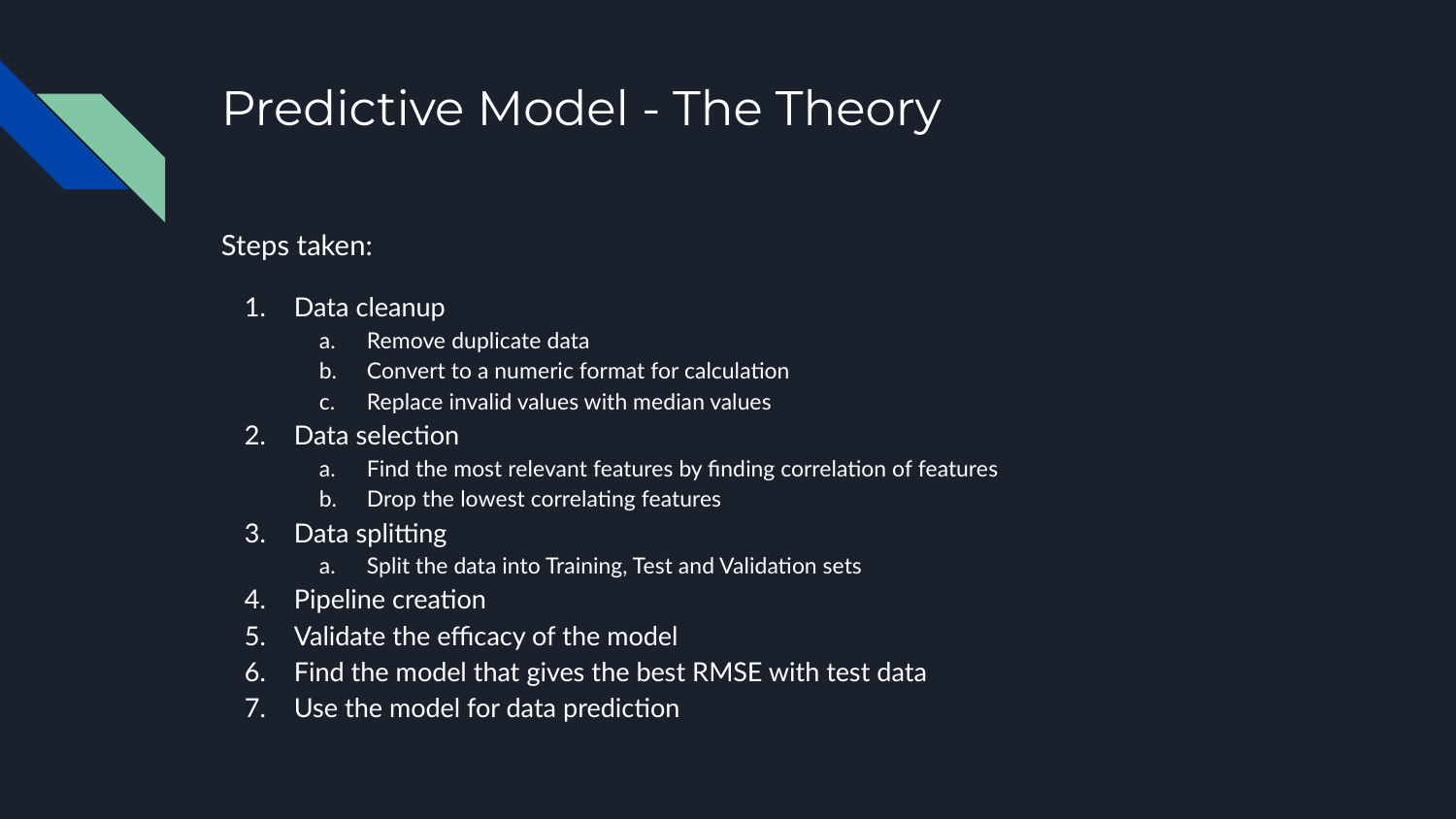

# Predictive Model - The Theory
Steps taken:
Data cleanup
Remove duplicate data
Convert to a numeric format for calculation
Replace invalid values with median values
Data selection
Find the most relevant features by finding correlation of features
Drop the lowest correlating features
Data splitting
Split the data into Training, Test and Validation sets
Pipeline creation
Validate the efficacy of the model
Find the model that gives the best RMSE with test data
Use the model for data prediction